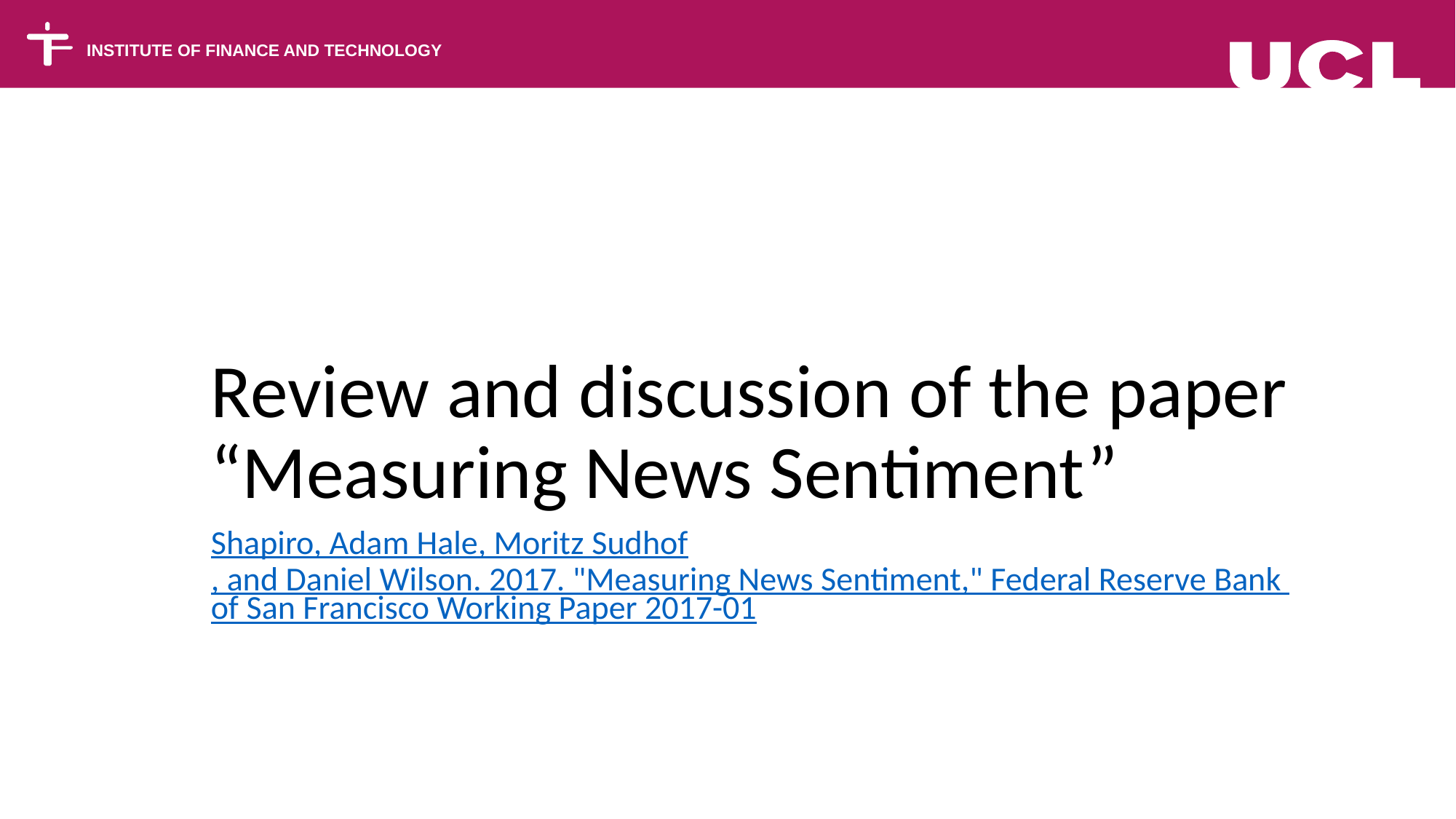

Review and discussion of the paper “Measuring News Sentiment”
Shapiro, Adam Hale, Moritz Sudhof, and Daniel Wilson. 2017. "Measuring News Sentiment," Federal Reserve Bank of San Francisco Working Paper 2017-01